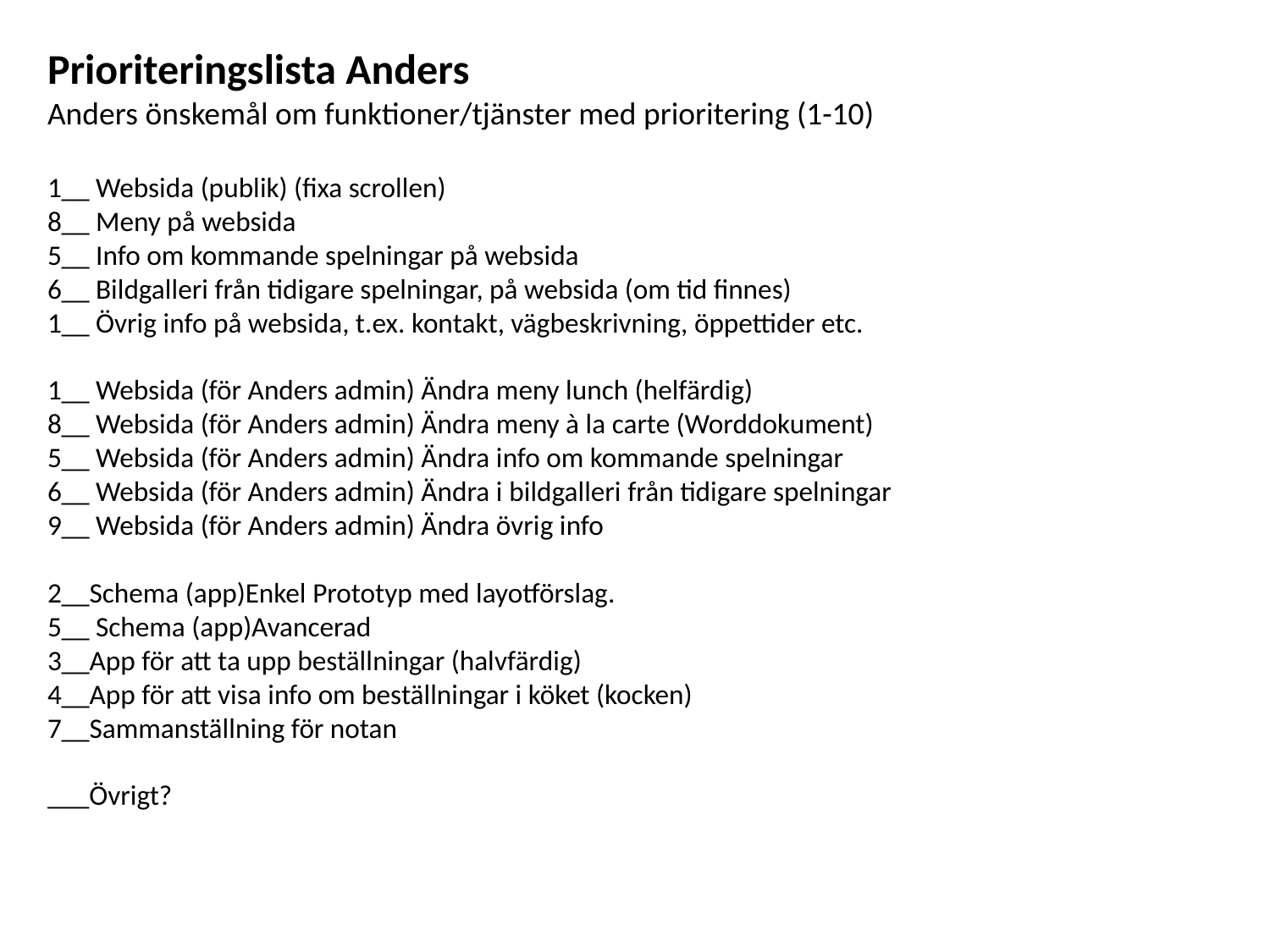

Prioriteringslista Anders
Anders önskemål om funktioner/tjänster med prioritering (1-10)

1__ Websida (publik) (fixa scrollen)
8__ Meny på websida
5__ Info om kommande spelningar på websida
6__ Bildgalleri från tidigare spelningar, på websida (om tid finnes)
1__ Övrig info på websida, t.ex. kontakt, vägbeskrivning, öppettider etc.

1__ Websida (för Anders admin) Ändra meny lunch (helfärdig)
8__ Websida (för Anders admin) Ändra meny à la carte (Worddokument)
5__ Websida (för Anders admin) Ändra info om kommande spelningar
6__ Websida (för Anders admin) Ändra i bildgalleri från tidigare spelningar
9__ Websida (för Anders admin) Ändra övrig info

2__Schema (app)Enkel Prototyp med layotförslag.
5__ Schema (app)Avancerad
3__App för att ta upp beställningar (halvfärdig)
4__App för att visa info om beställningar i köket (kocken)
7__Sammanställning för notan

___Övrigt?